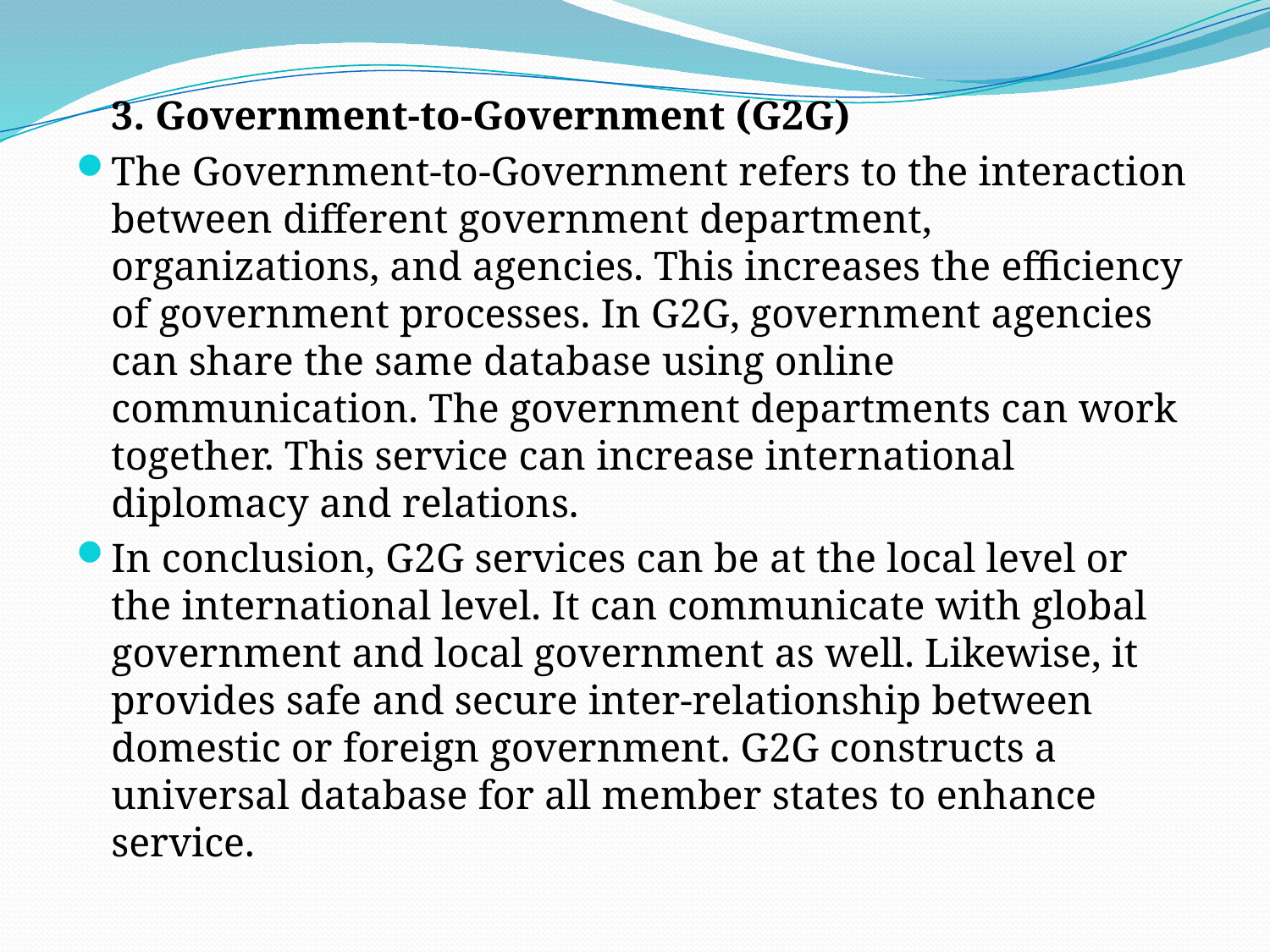

3. Government-to-Government (G2G)
The Government-to-Government refers to the interaction between different government department, organizations, and agencies. This increases the efficiency of government processes. In G2G, government agencies can share the same database using online communication. The government departments can work together. This service can increase international diplomacy and relations.
In conclusion, G2G services can be at the local level or the international level. It can communicate with global government and local government as well. Likewise, it provides safe and secure inter-relationship between domestic or foreign government. G2G constructs a universal database for all member states to enhance service.